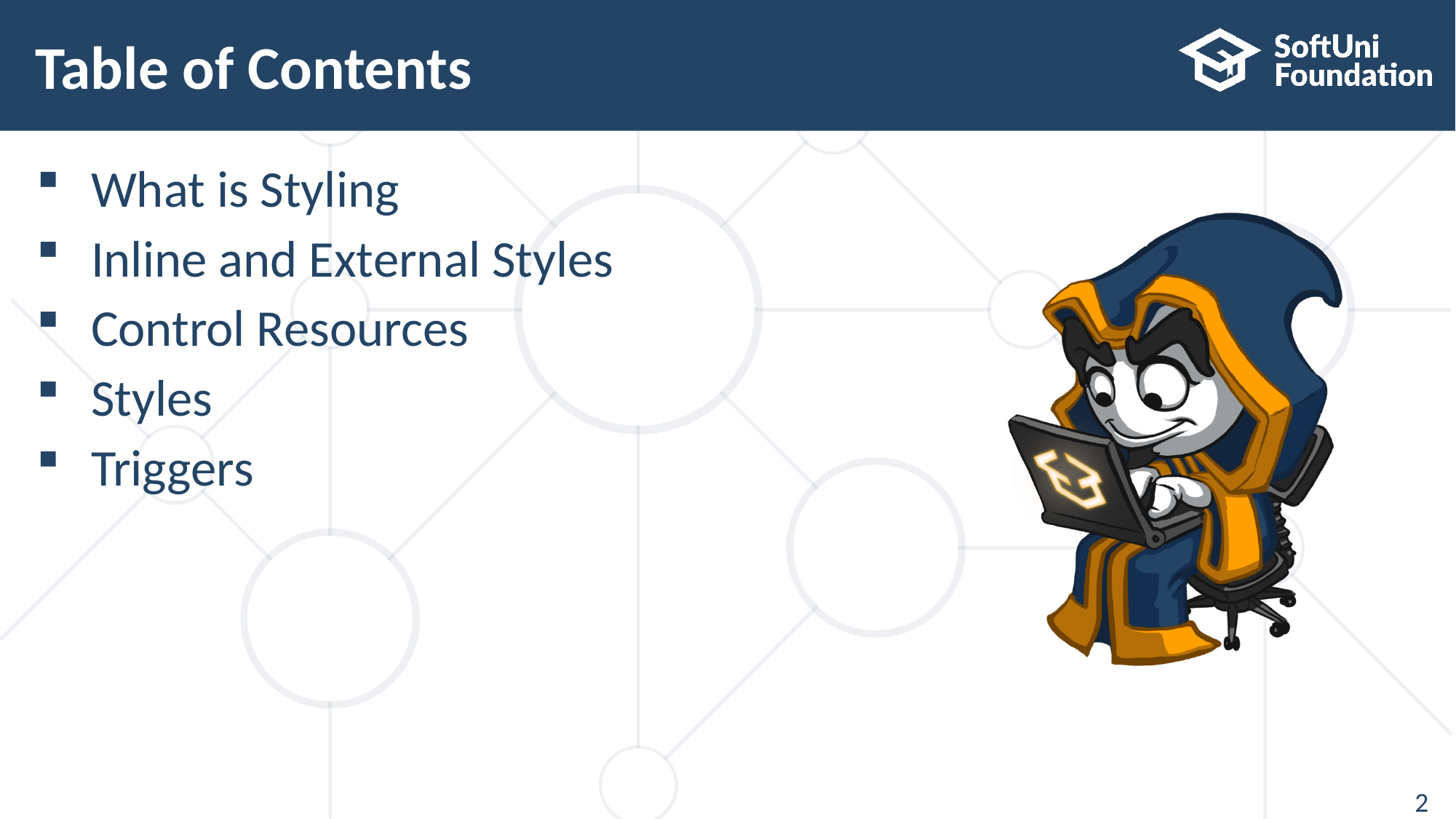

# Table of Contents
What is Styling
Inline and External Styles
Control Resources
Styles
Triggers

2